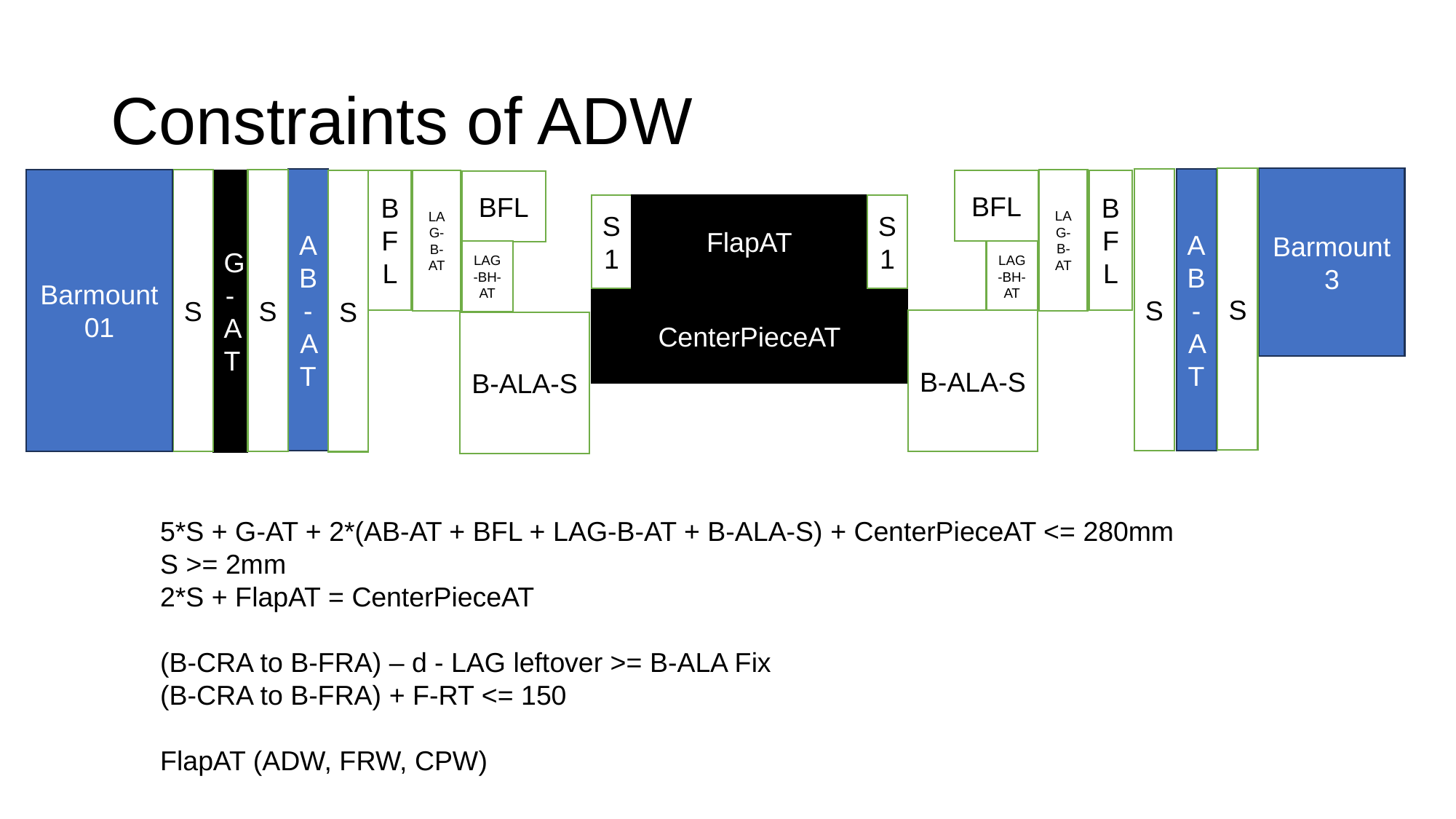

# Constraints of ADW
S
Barmount
3
AB-AT
S
AB-AT
S
Barmount
01
S
LAG-B-AT
BFL
G-AT
S
BFL
BFL
LAG-B-AT
BFL
S1
FlapAT
S1
CenterPieceAT
LAG-BH-AT
LAG-BH-AT
B-ALA-S
B-ALA-S
5*S + G-AT + 2*(AB-AT + BFL + LAG-B-AT + B-ALA-S) + CenterPieceAT <= 280mm
S >= 2mm
2*S + FlapAT = CenterPieceAT

(B-CRA to B-FRA) – d - LAG leftover >= B-ALA Fix
(B-CRA to B-FRA) + F-RT <= 150

FlapAT (ADW, FRW, CPW)